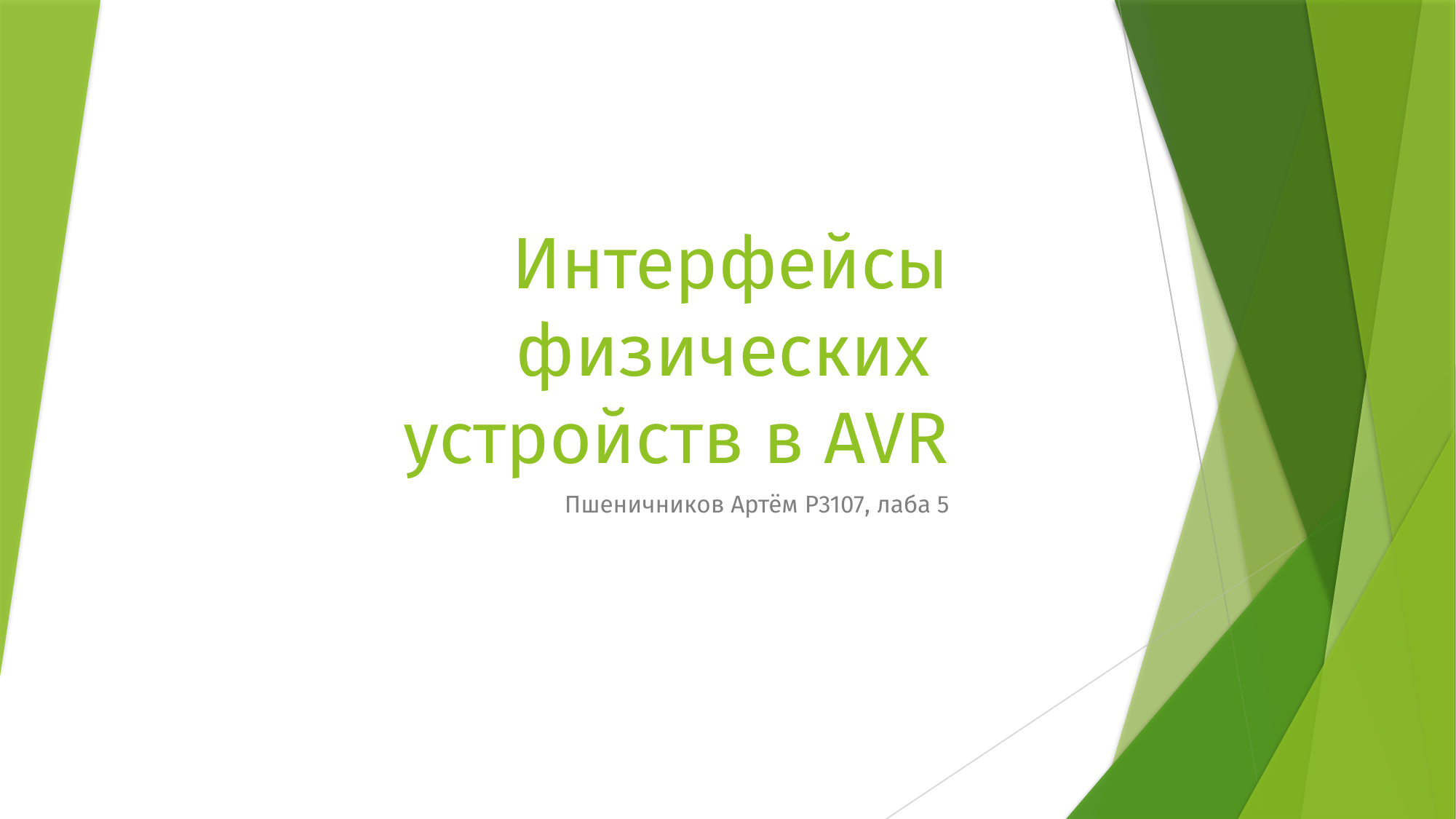

# Интерфейсы физических устройств в AVR

Пшеничников Артём P3107, лаба 5